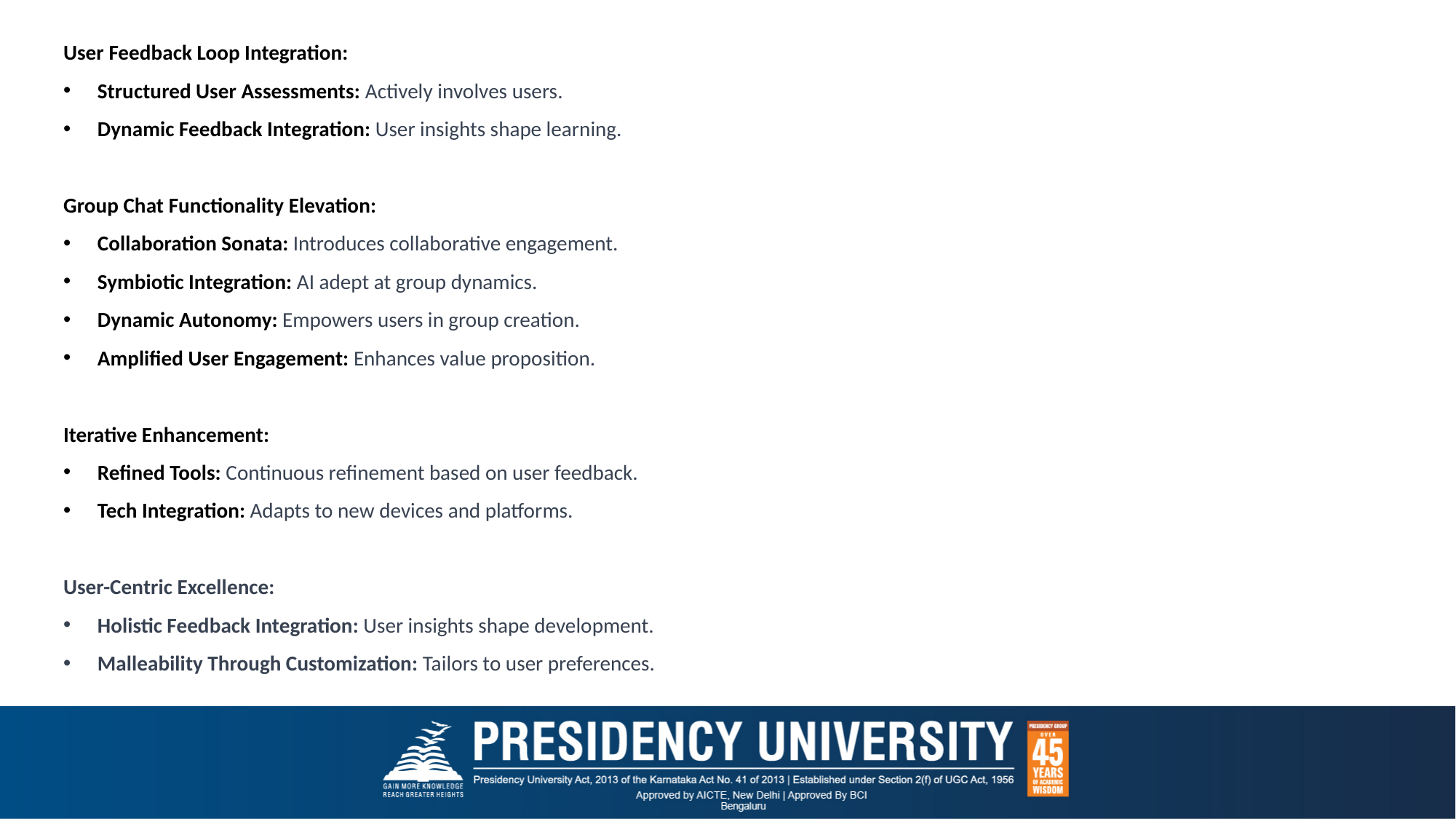

User Feedback Loop Integration:
Structured User Assessments: Actively involves users.
Dynamic Feedback Integration: User insights shape learning.

Group Chat Functionality Elevation:
Collaboration Sonata: Introduces collaborative engagement.
Symbiotic Integration: AI adept at group dynamics.
Dynamic Autonomy: Empowers users in group creation.
Amplified User Engagement: Enhances value proposition.

Iterative Enhancement:
Refined Tools: Continuous refinement based on user feedback.
Tech Integration: Adapts to new devices and platforms.

User-Centric Excellence:
Holistic Feedback Integration: User insights shape development.
Malleability Through Customization: Tailors to user preferences.